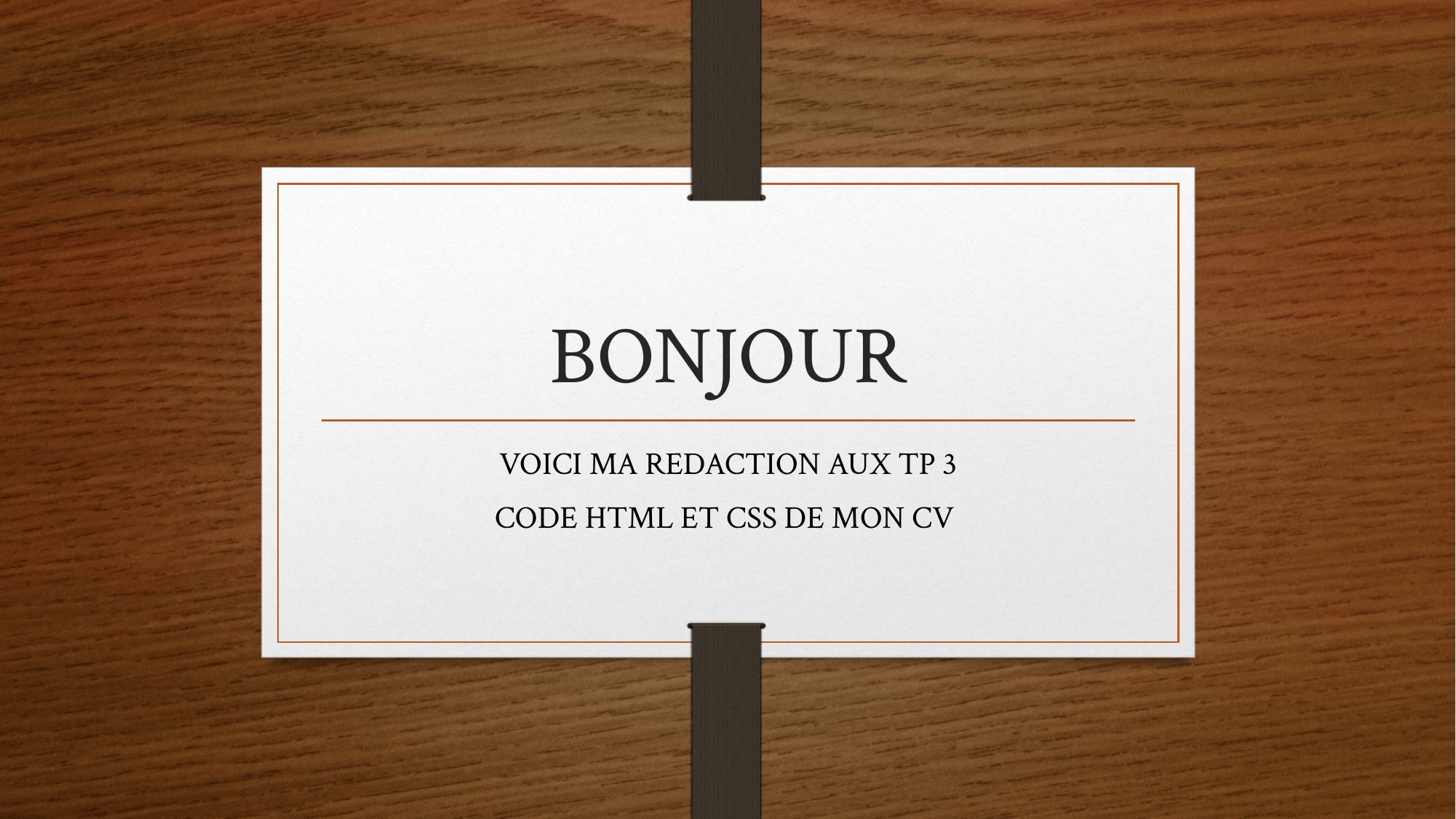

# BONJOUR
VOICI MA REDACTION AUX TP 3
CODE HTML ET CSS DE MON CV